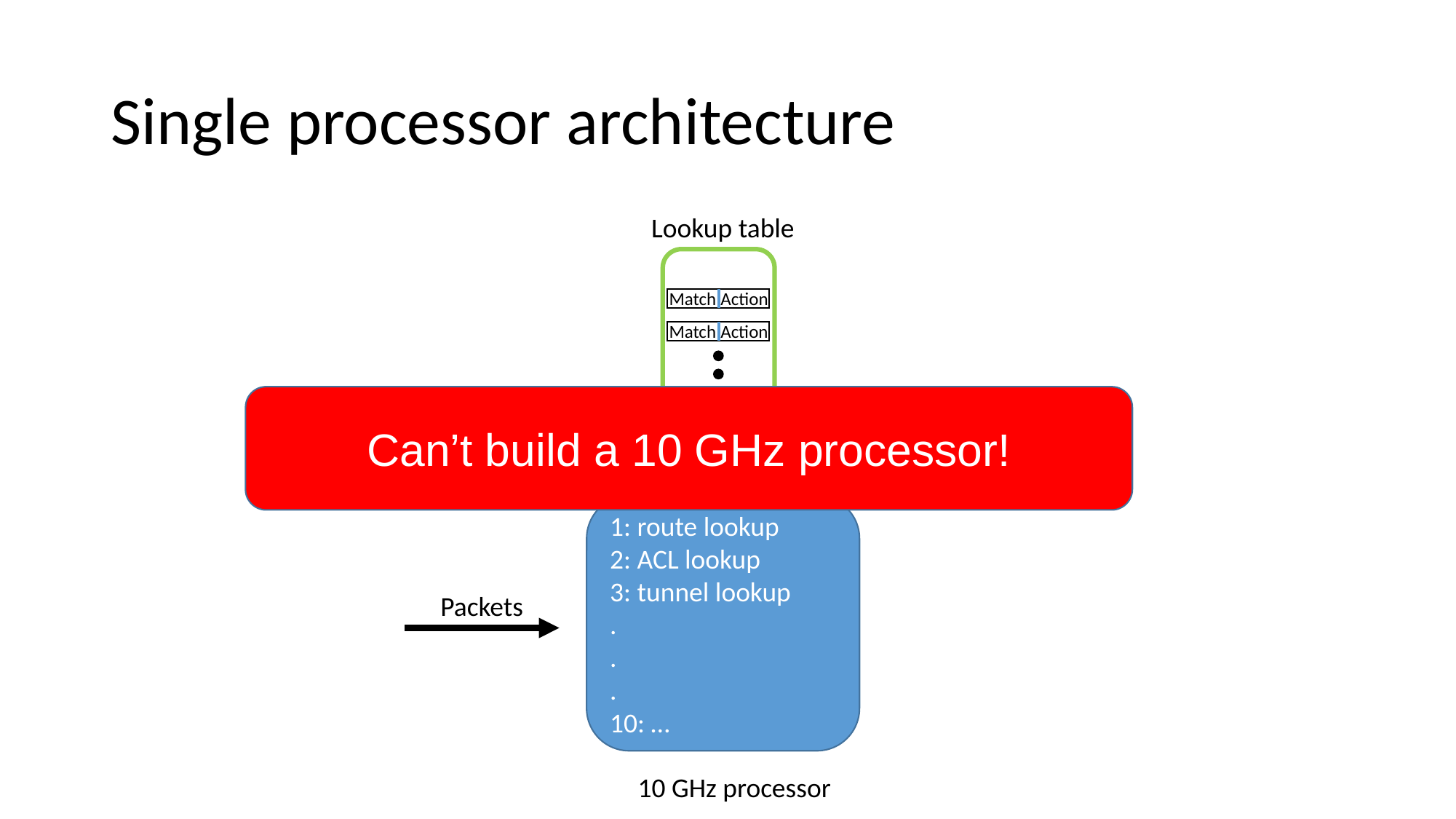

# Single processor architecture
Lookup table

Match
Action

Match
Action

Can’t build a 10 GHz processor!

Match
Action

1: route lookup
2: ACL lookup
3: tunnel lookup
.
.
.
10: …

Packets
10 GHz processor